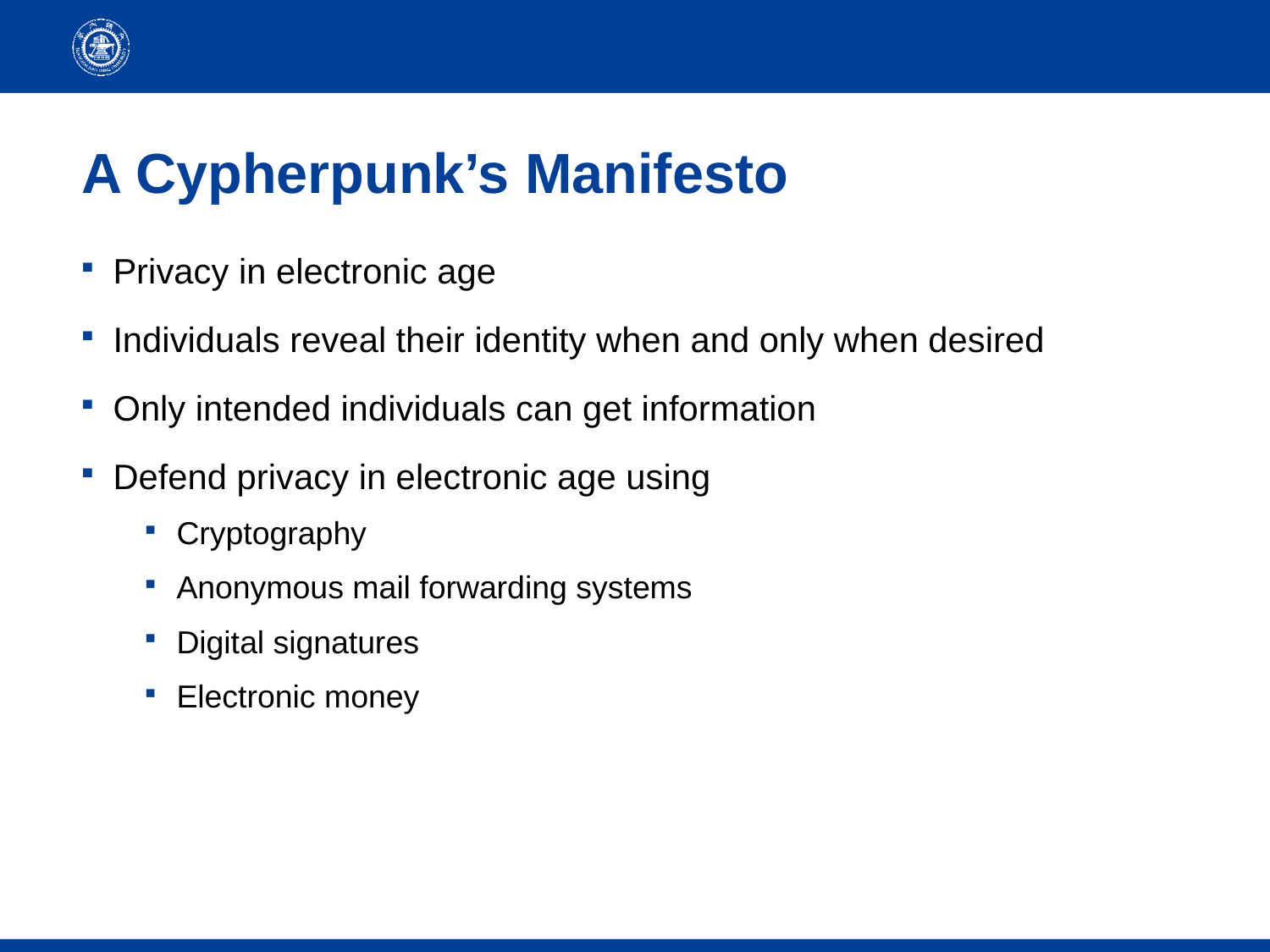

# A Cypherpunk’s Manifesto
Privacy in electronic age
Individuals reveal their identity when and only when desired
Only intended individuals can get information
Defend privacy in electronic age using
Cryptography
Anonymous mail forwarding systems
Digital signatures
Electronic money